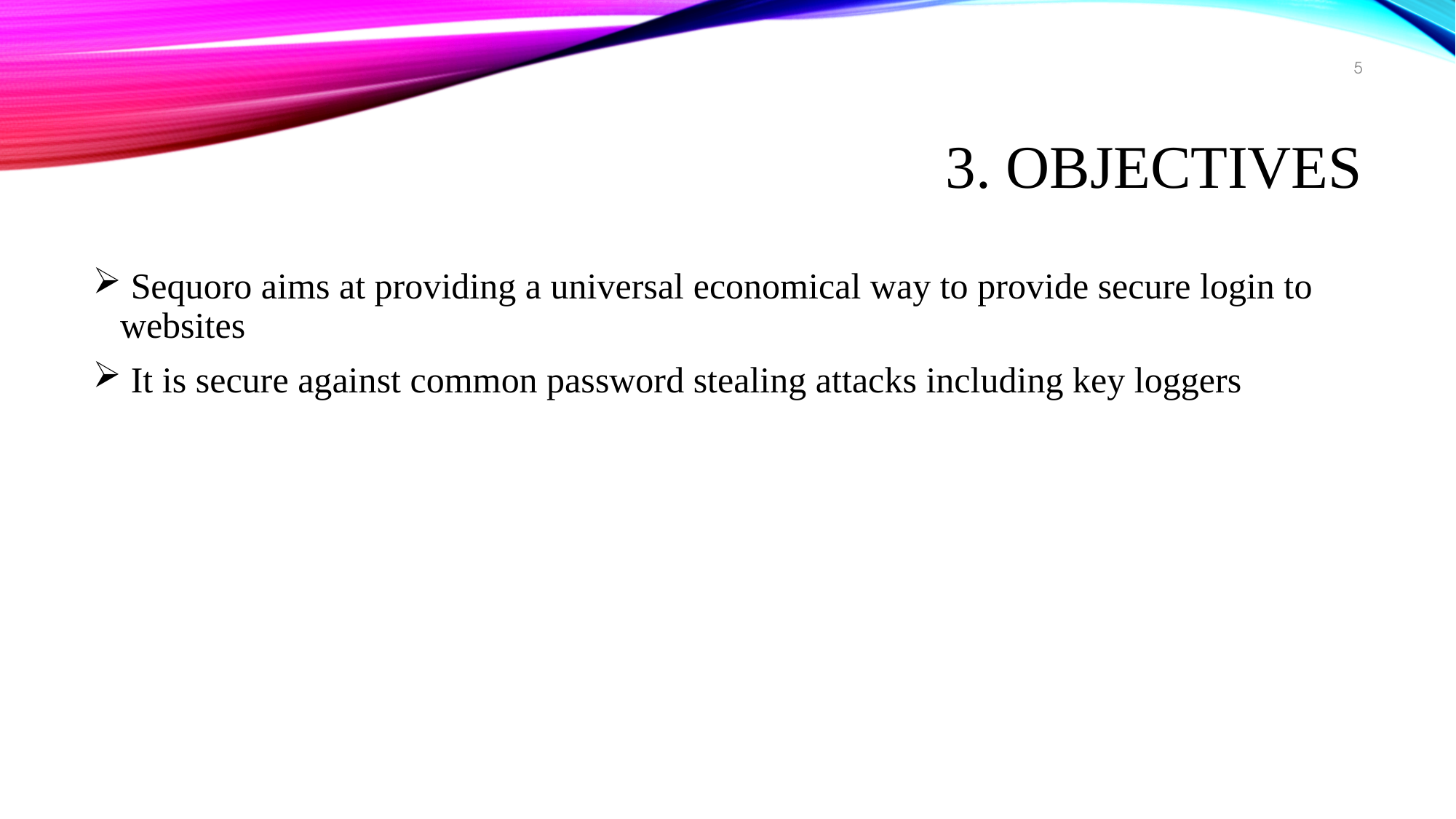

5
# 3. OBJECTIVES
 Sequoro aims at providing a universal economical way to provide secure login to websites
 It is secure against common password stealing attacks including key loggers